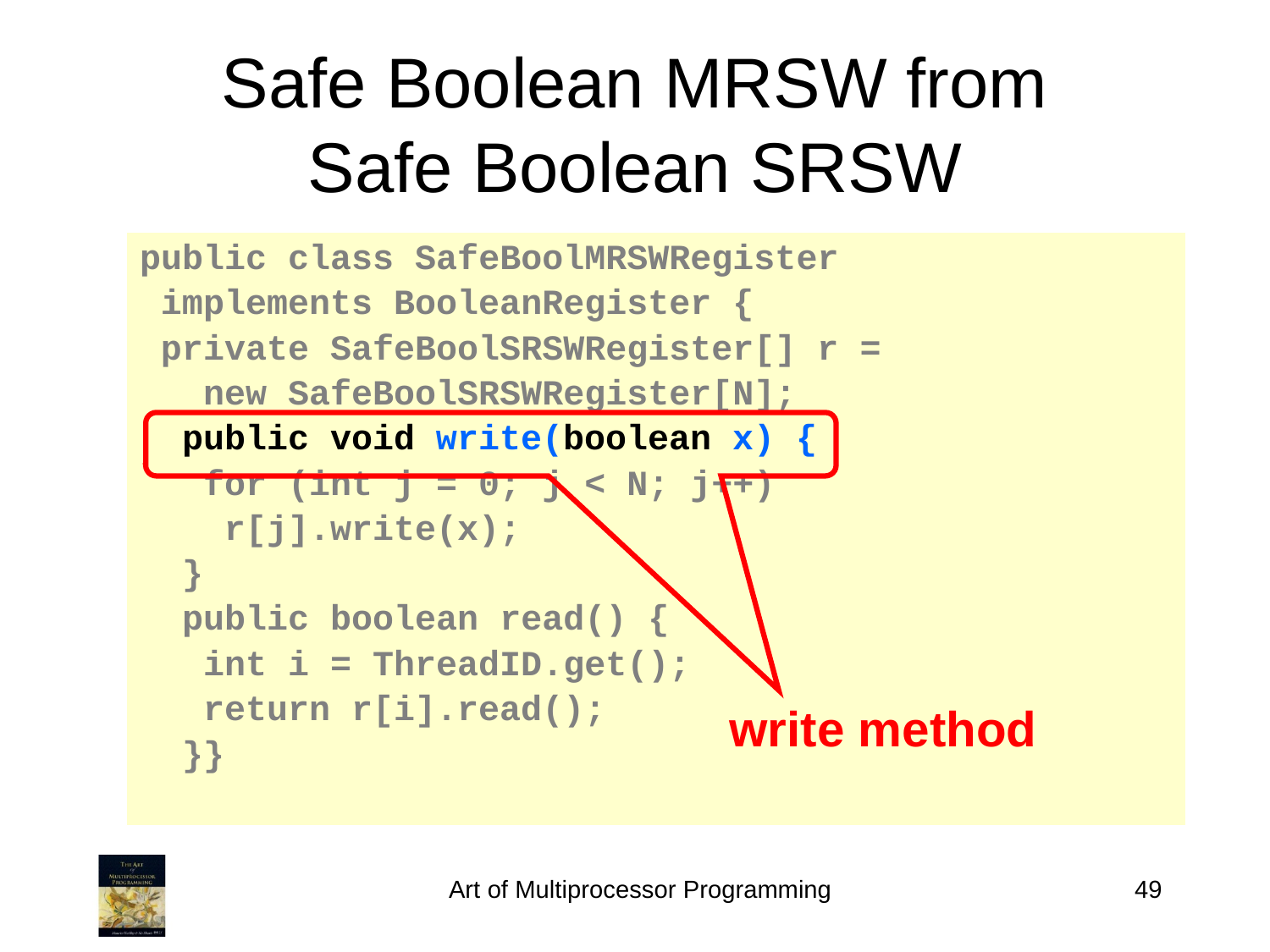

Safe Boolean MRSW from
Safe Boolean SRSW
public class SafeBoolMRSWRegister
 implements BooleanRegister {
 private SafeBoolSRSWRegister[] r =
   new SafeBoolSRSWRegister[N];
  public void write(boolean x) {
   for (int j = 0; j < N; j++)
    r[j].write(x);
  }
  public boolean read() {
   int i = ThreadID.get();
   return r[i].read();
  }}

write method
Art of Multiprocessor Programming
49